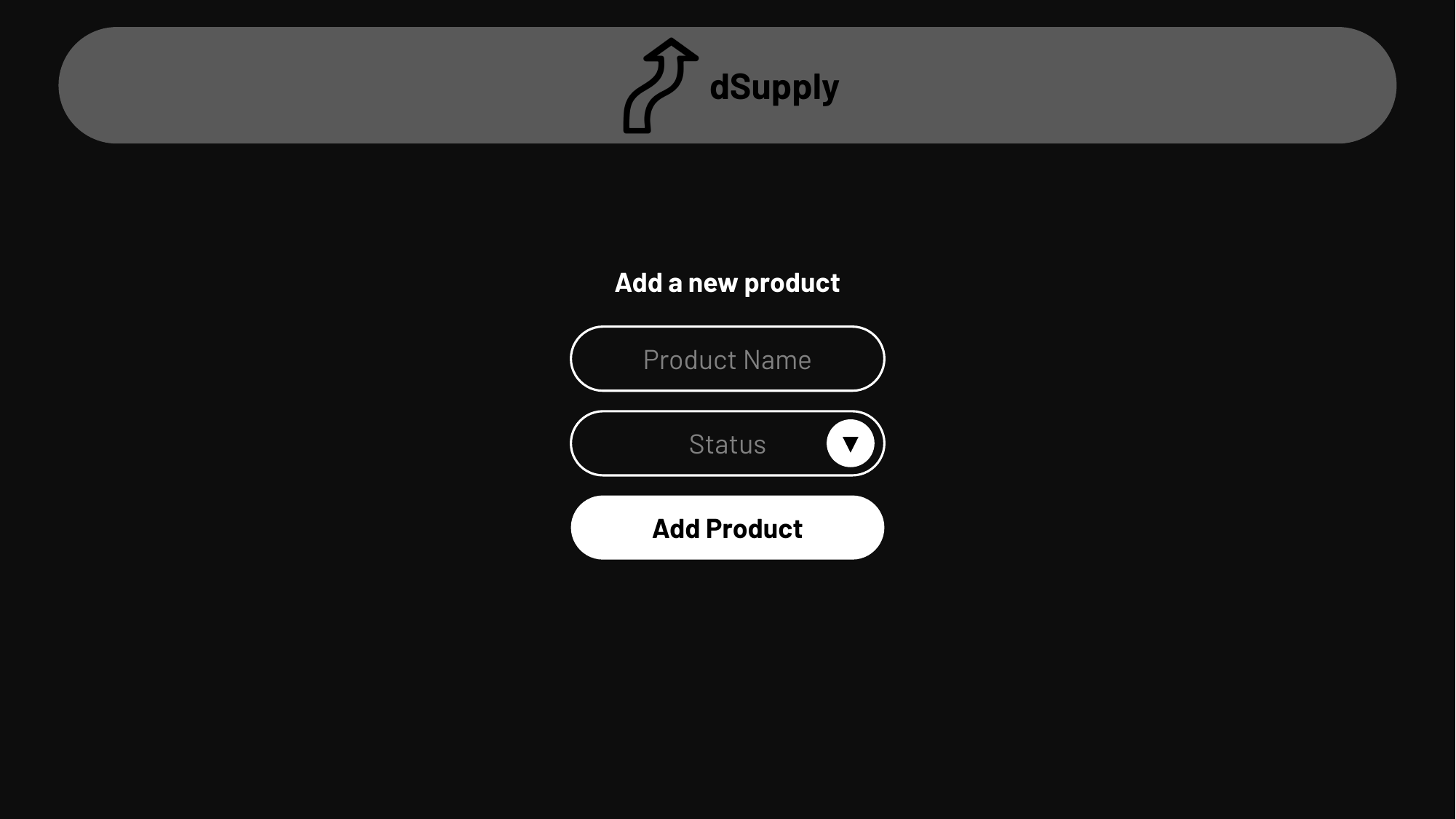

Add a new product

Product Name

Status

Add Product